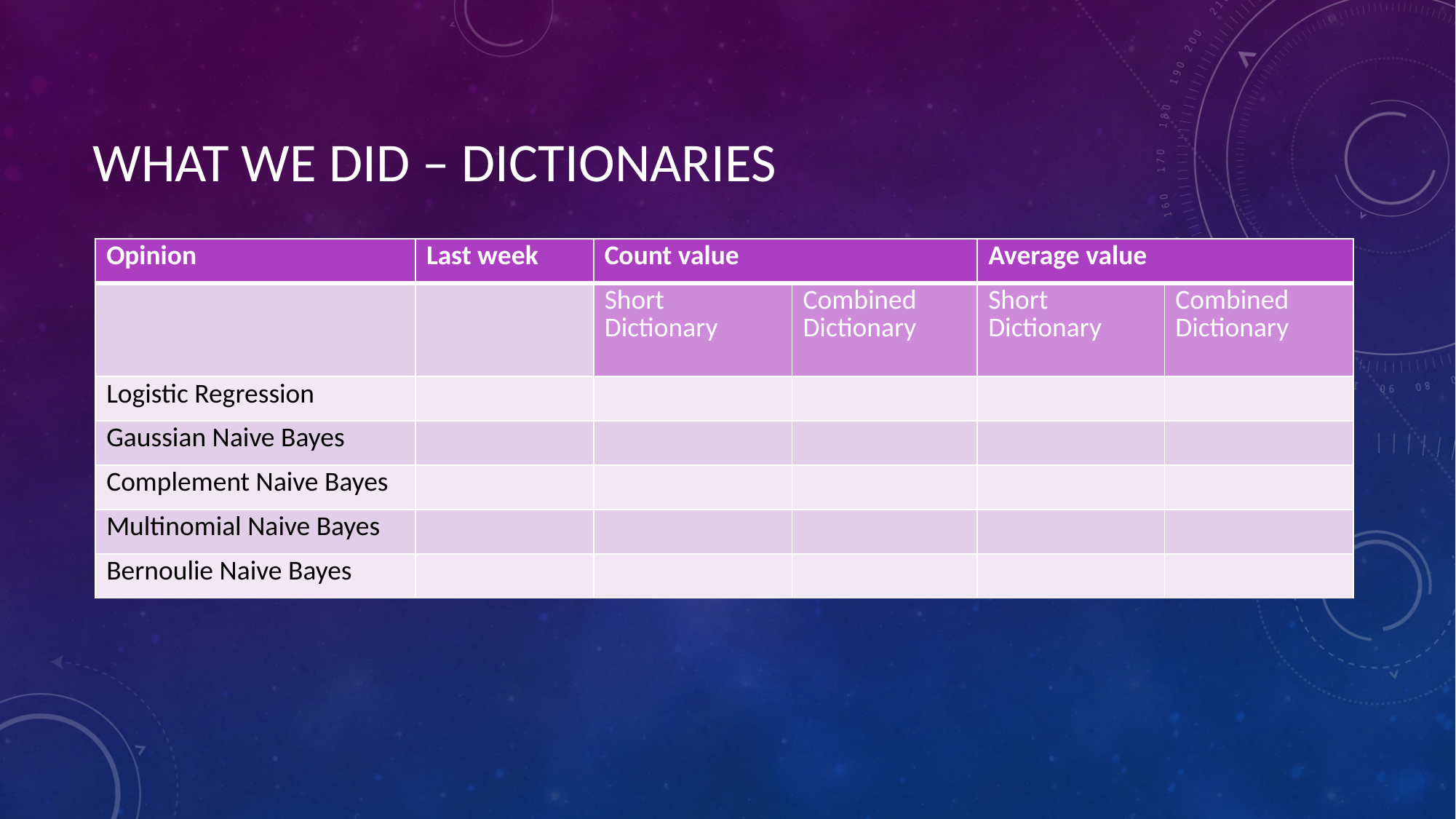

# What we did – Dictionaries
| Opinion | Last week | Count value |  | Average value |  |
| --- | --- | --- | --- | --- | --- |
|  |  | Short Dictionary | Combined Dictionary | Short Dictionary | Combined Dictionary |
| Logistic Regression |  |  |  |  |  |
| Gaussian Naive Bayes |  |  |  |  |  |
| Complement Naive Bayes |  |  |  |  |  |
| Multinomial Naive Bayes |  |  |  |  |  |
| Bernoulie Naive Bayes |  |  |  |  |  |